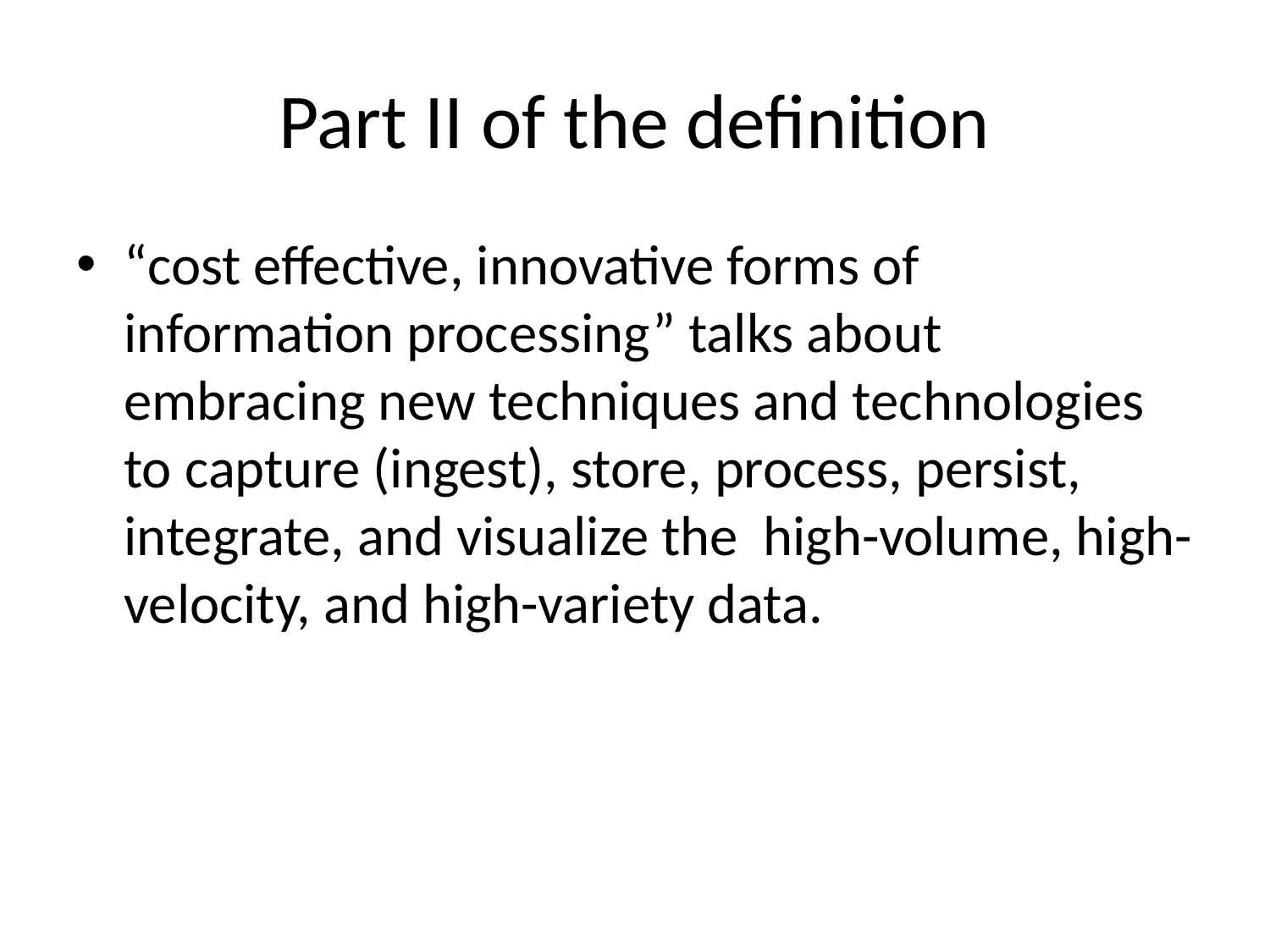

# Part II of the definition
“cost effective, innovative forms of information processing” talks about embracing new techniques and technologies to capture (ingest), store, process, persist, integrate, and visualize the  high-volume, high-velocity, and high-variety data.